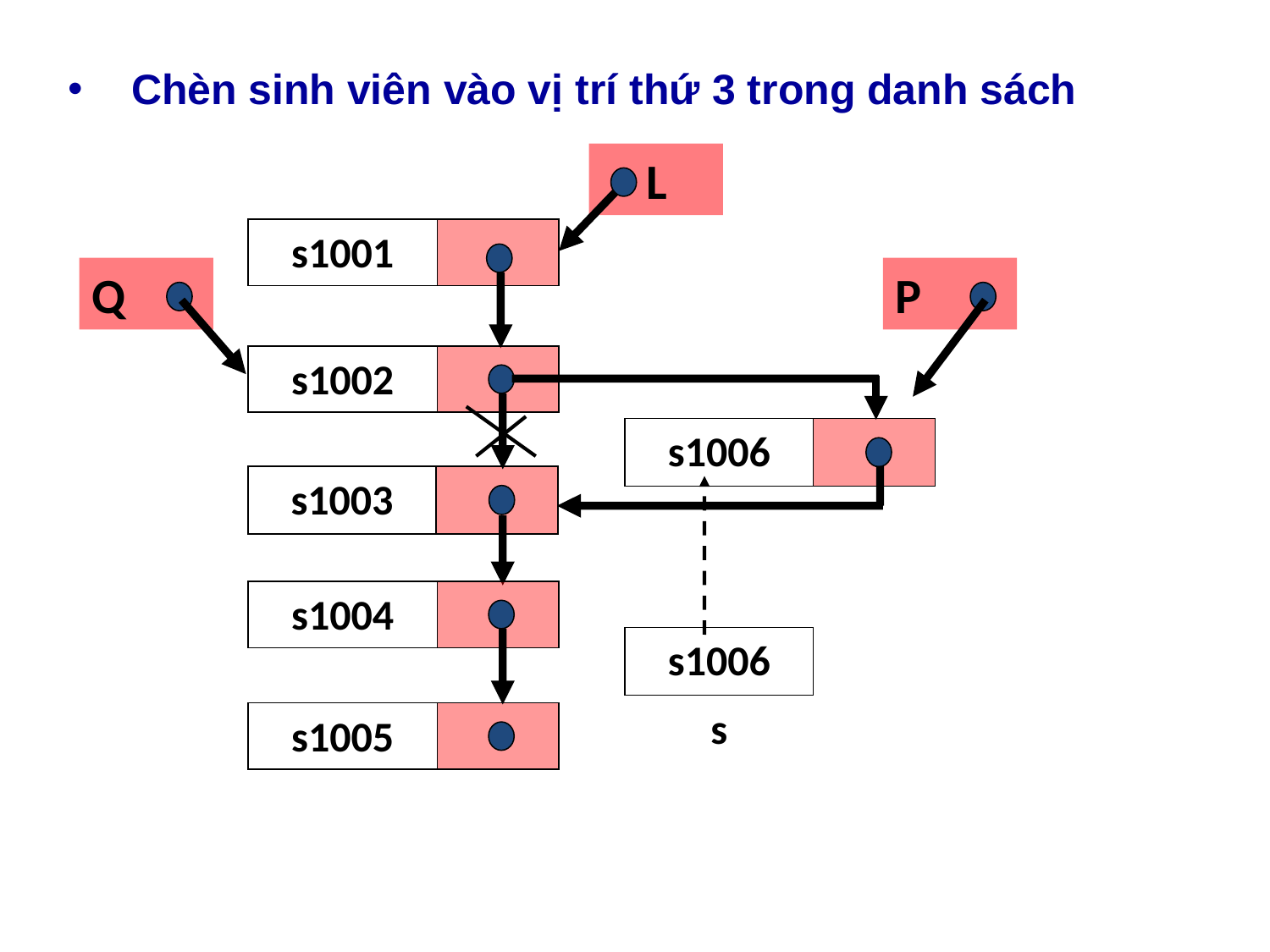

Chèn sinh viên vào vị trí thứ 3 trong danh sách
    L

s1001

Q

P

s1002

s1006

s1006
s

s1003

s1004

s1005